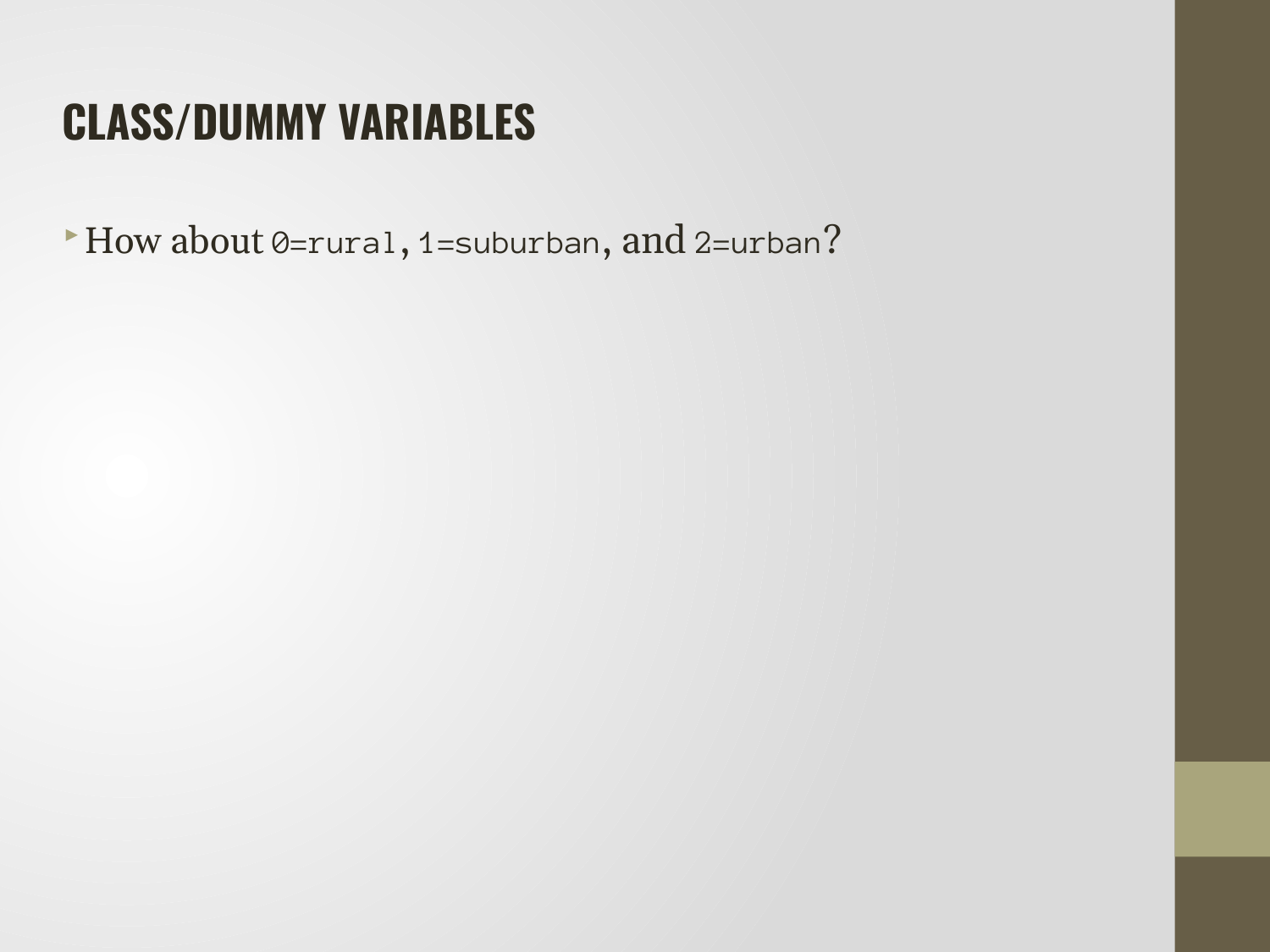

CLASS/DUMMY VARIABLES

How about 0=rural, 1=suburban, and 2=urban?